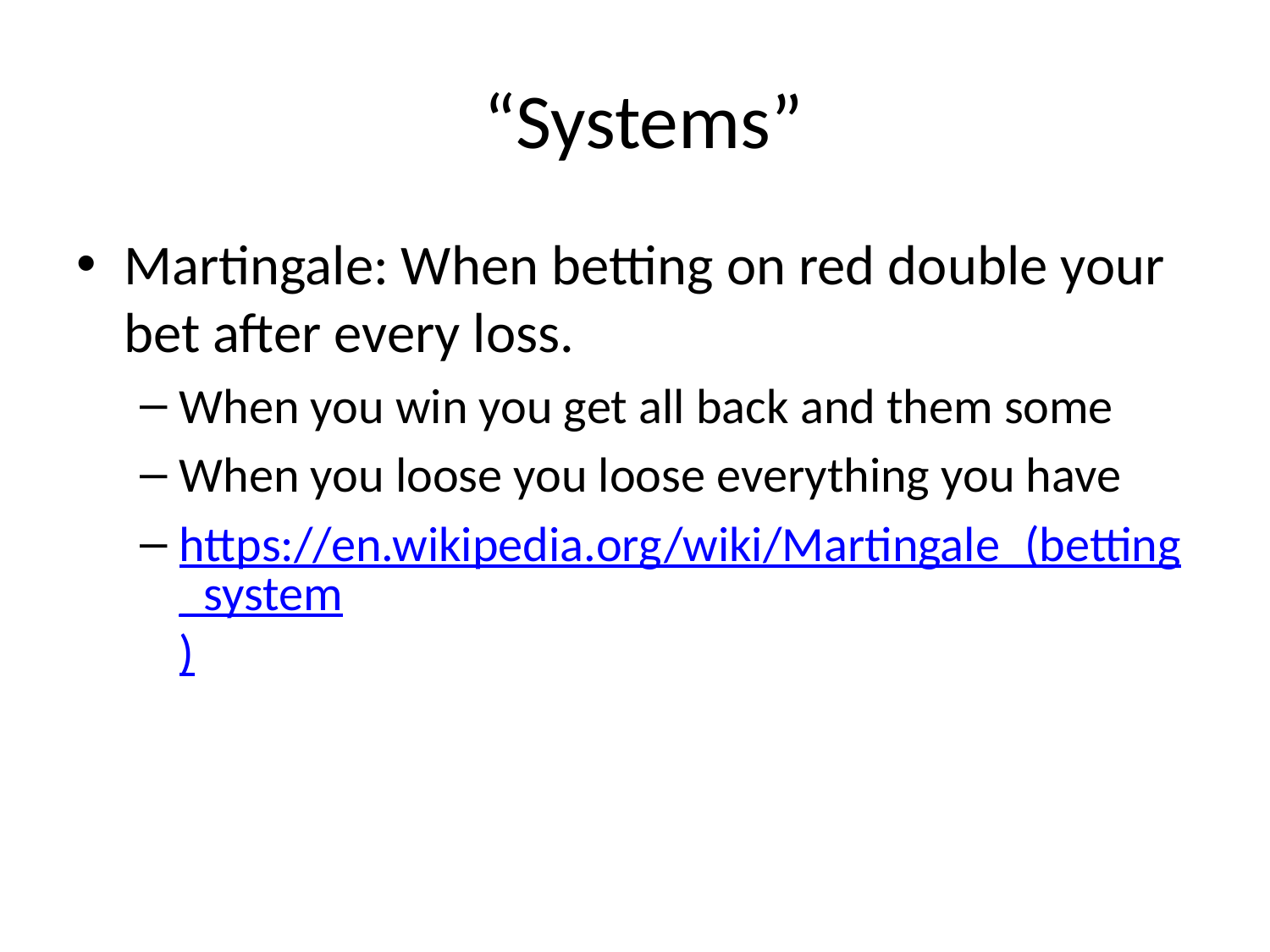

# “Systems”
Martingale: When betting on red double your bet after every loss.
When you win you get all back and them some
When you loose you loose everything you have
https://en.wikipedia.org/wiki/Martingale_(betting_system)